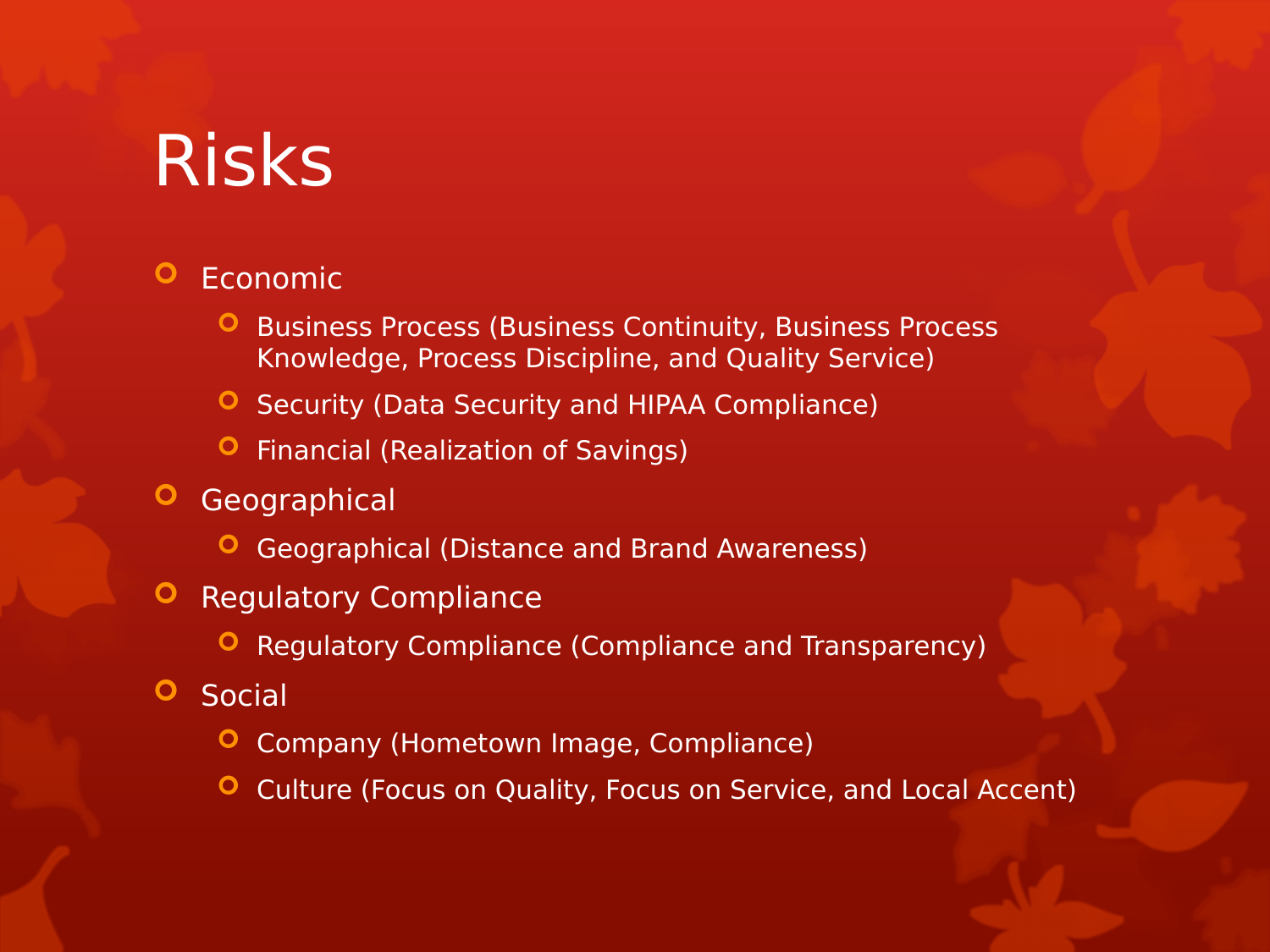

# Risks
Economic
Business Process (Business Continuity, Business Process Knowledge, Process Discipline, and Quality Service)
Security (Data Security and HIPAA Compliance)
Financial (Realization of Savings)
Geographical
Geographical (Distance and Brand Awareness)
Regulatory Compliance
Regulatory Compliance (Compliance and Transparency)
Social
Company (Hometown Image, Compliance)
Culture (Focus on Quality, Focus on Service, and Local Accent)